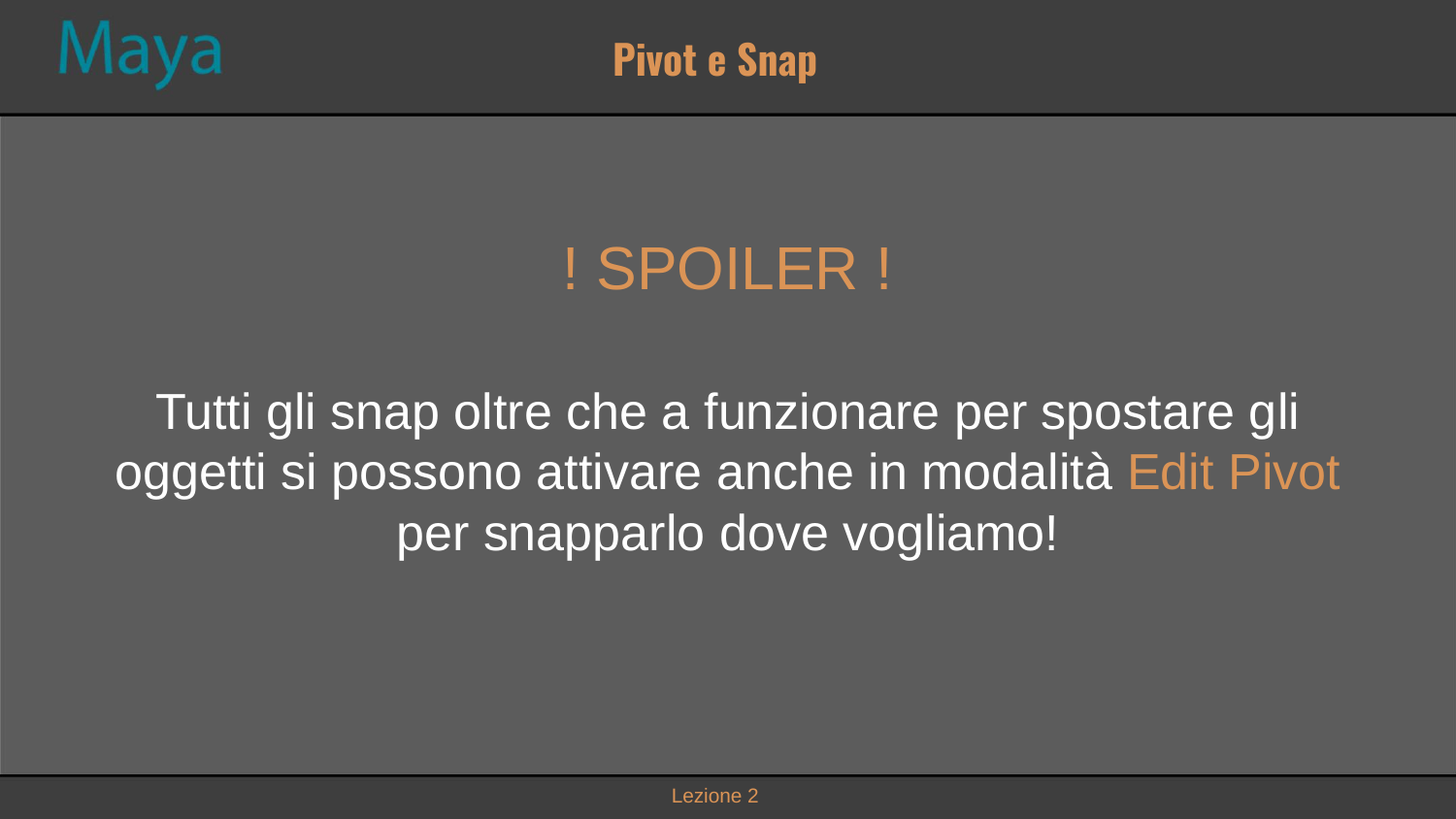

Pivot e Snap
! SPOILER !
Tutti gli snap oltre che a funzionare per spostare gli oggetti si possono attivare anche in modalità Edit Pivot per snapparlo dove vogliamo!
Lezione 2